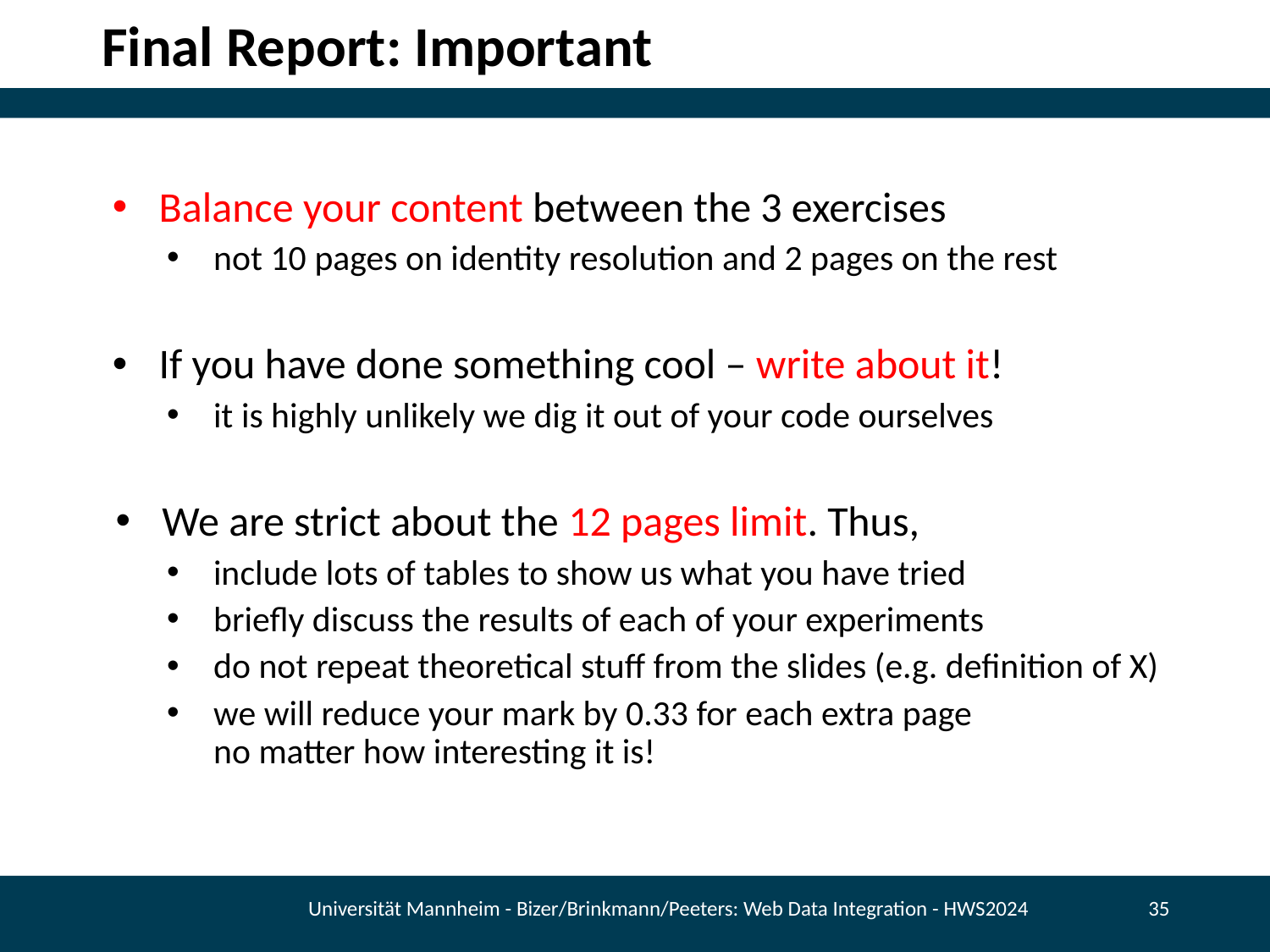

# Final Report: Important
Balance your content between the 3 exercises
not 10 pages on identity resolution and 2 pages on the rest

If you have done something cool – write about it!
it is highly unlikely we dig it out of your code ourselves

We are strict about the 12 pages limit. Thus,
include lots of tables to show us what you have tried
briefly discuss the results of each of your experiments
do not repeat theoretical stuff from the slides (e.g. definition of X)
we will reduce your mark by 0.33 for each extra page
no matter how interesting it is!
Universität Mannheim - Bizer/Brinkmann/Peeters: Web Data Integration - HWS2024
35